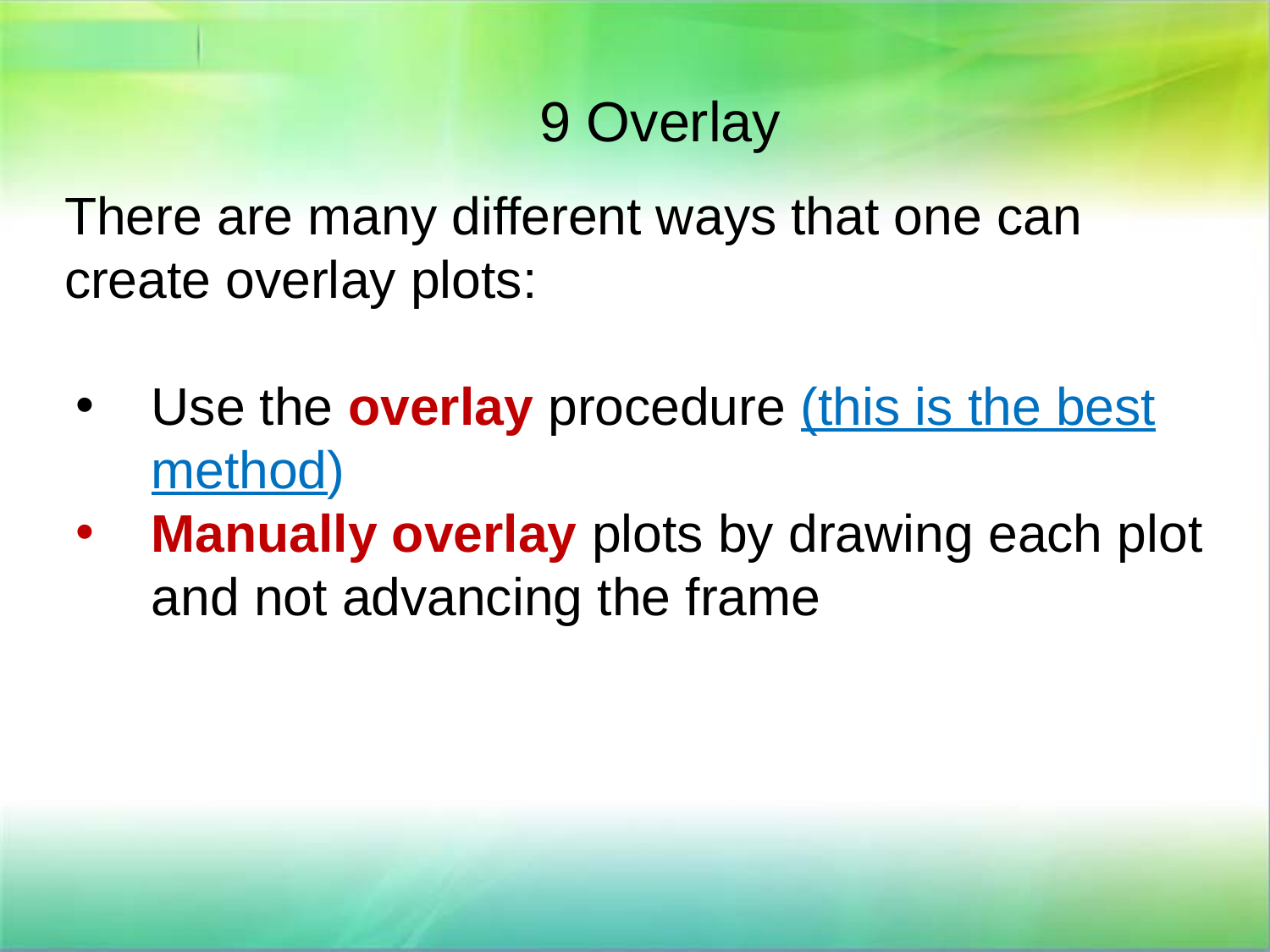

9 Overlay
There are many different ways that one can create overlay plots:

Use the overlay procedure (this is the best method)
Manually overlay plots by drawing each plot and not advancing the frame